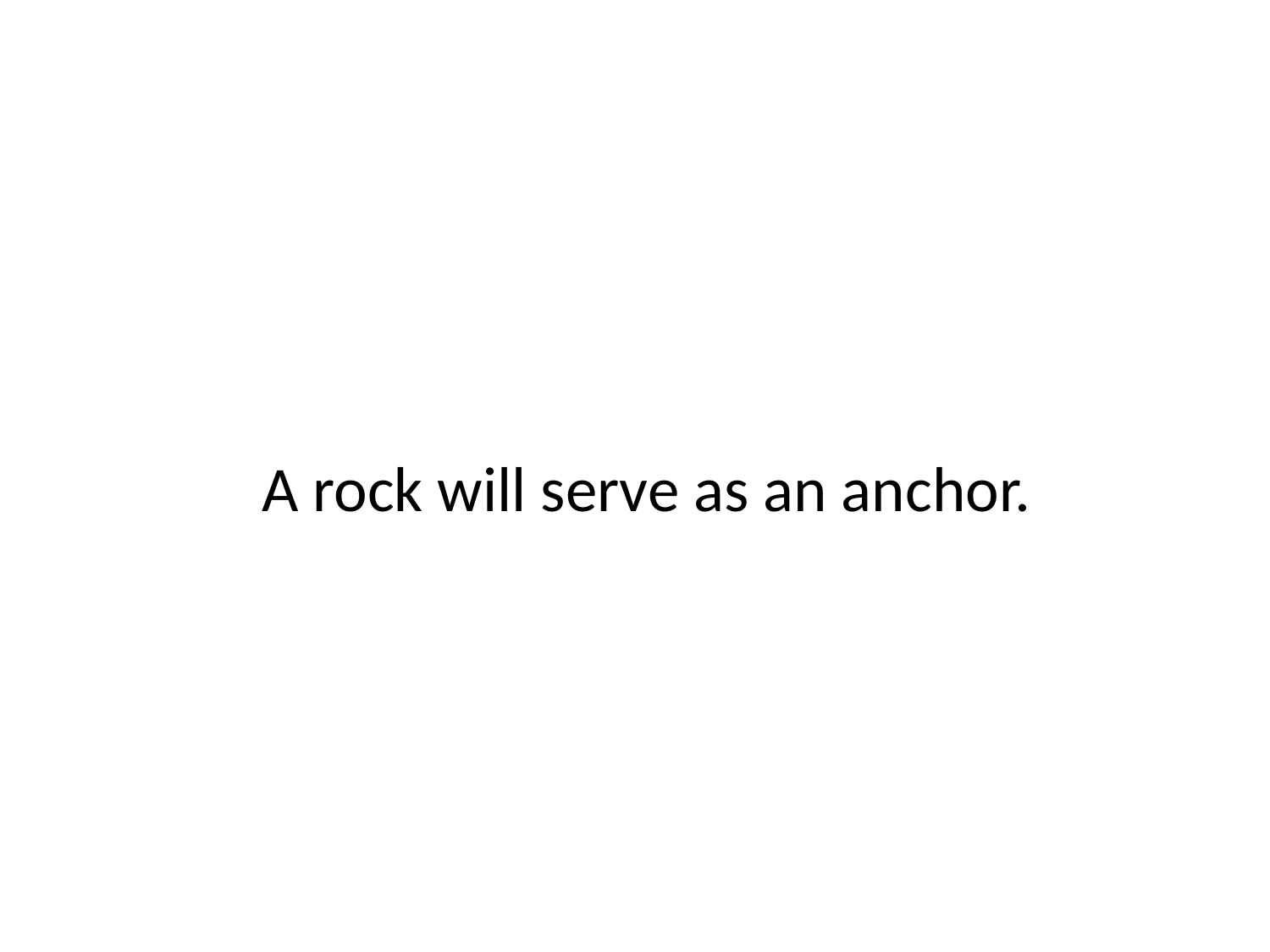

A rock will serve as an anchor.